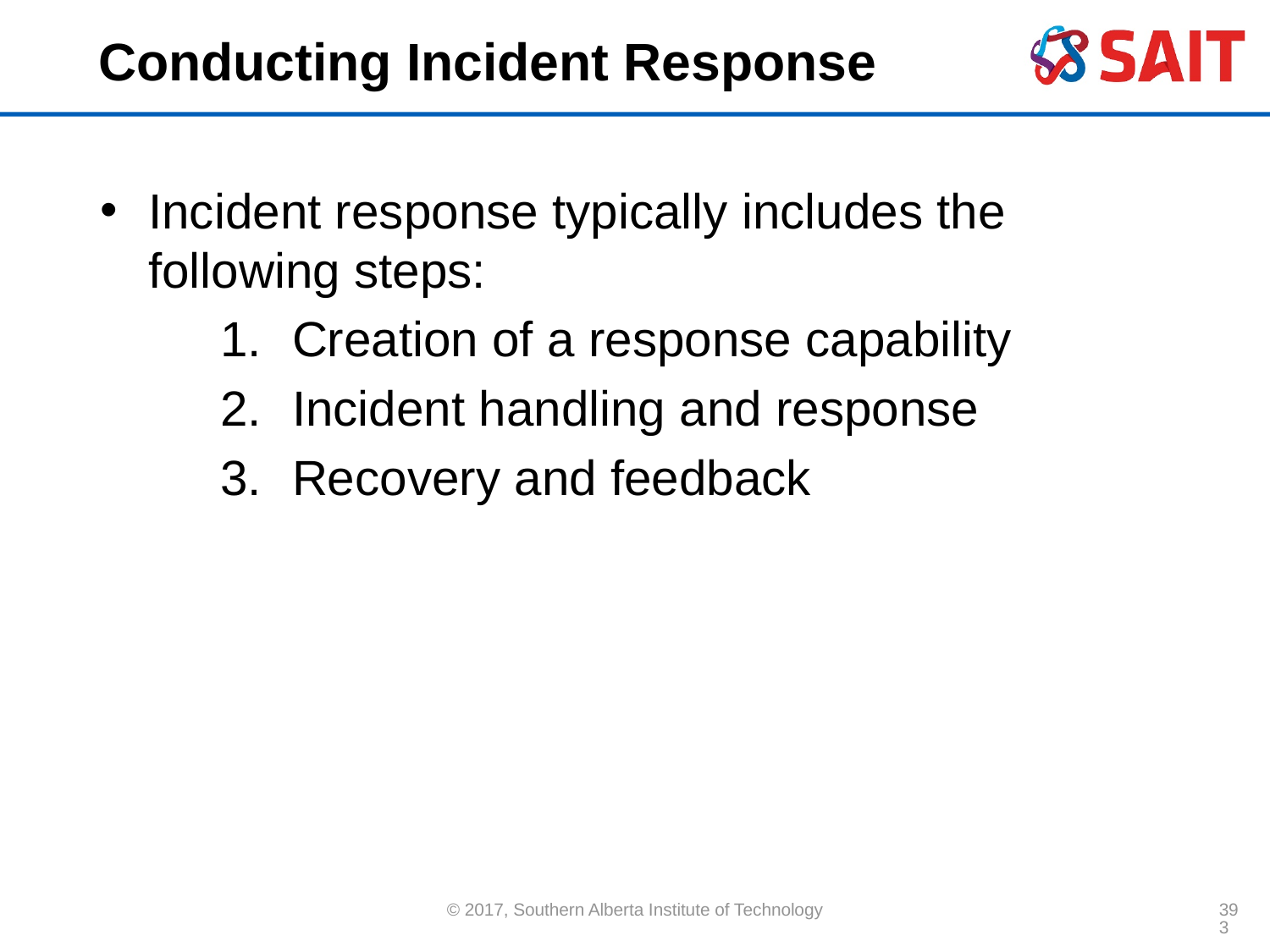

# Conducting Incident Response
Incident response typically includes the following steps:
Creation of a response capability
Incident handling and response
Recovery and feedback